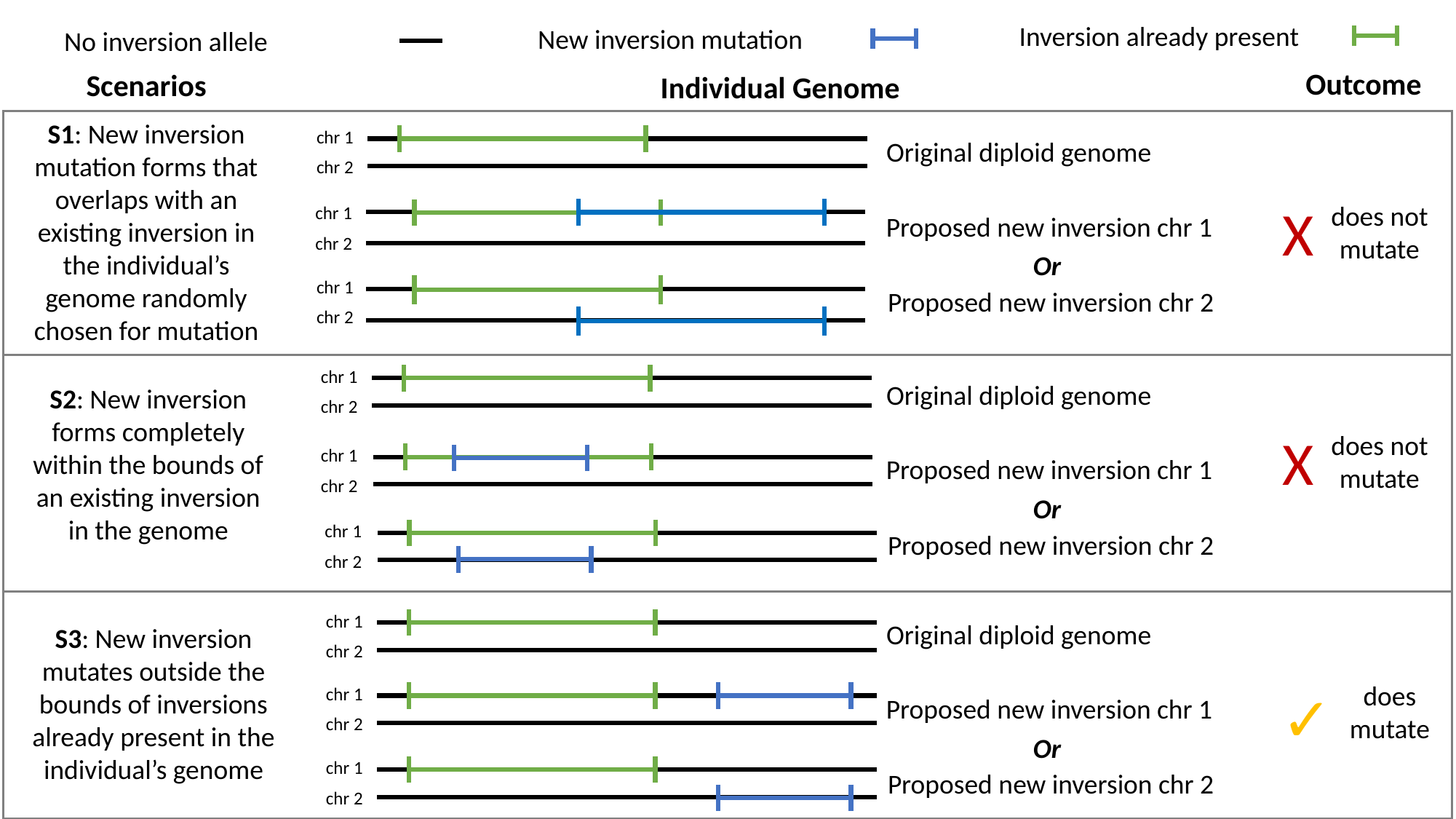

Inversion already present
New inversion mutation
No inversion allele
Outcome
Scenarios
Individual Genome

S1: New inversion mutation forms that overlaps with an existing inversion in the individual’s genome randomly chosen for mutation
chr 1
Original diploid genome
chr 2
X
does not mutate
chr 1
Proposed new inversion chr 1
chr 2
Or
chr 1
Proposed new inversion chr 2
chr 2

chr 1
Original diploid genome
S2: New inversion forms completely within the bounds of an existing inversion in the genome
chr 2
X
does not mutate
chr 1
Proposed new inversion chr 1
chr 2
Or
chr 1
Proposed new inversion chr 2
chr 2

chr 1
Original diploid genome
S3: New inversion mutates outside the bounds of inversions already present in the individual’s genome
chr 2
does mutate
✓
chr 1
Proposed new inversion chr 1
chr 2
Or
chr 1
Proposed new inversion chr 2
chr 2